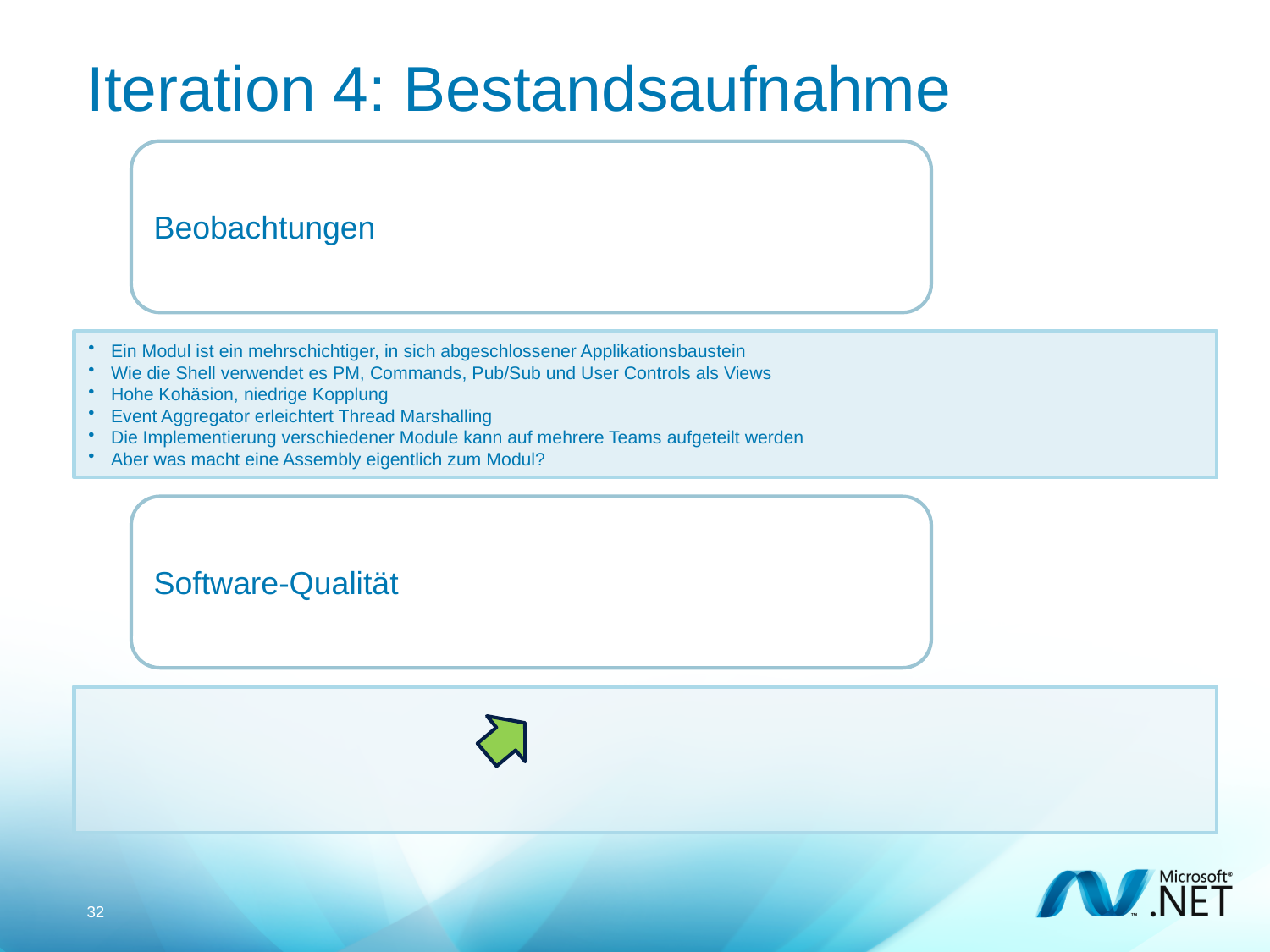

# Iteration 4: Bestandsaufnahme
Beobachtungen
Software-Qualität
Ein Modul ist ein mehrschichtiger, in sich abgeschlossener Applikationsbaustein
Wie die Shell verwendet es PM, Commands, Pub/Sub und User Controls als Views
Die Implementierung verschiedener Module kann auf mehrere Teams aufgeteilt werden
Aber was macht eine Assembly eigentlich zum Modul?
Event Aggregator erleichtert Thread Marshalling
Hohe Kohäsion, niedrige Kopplung